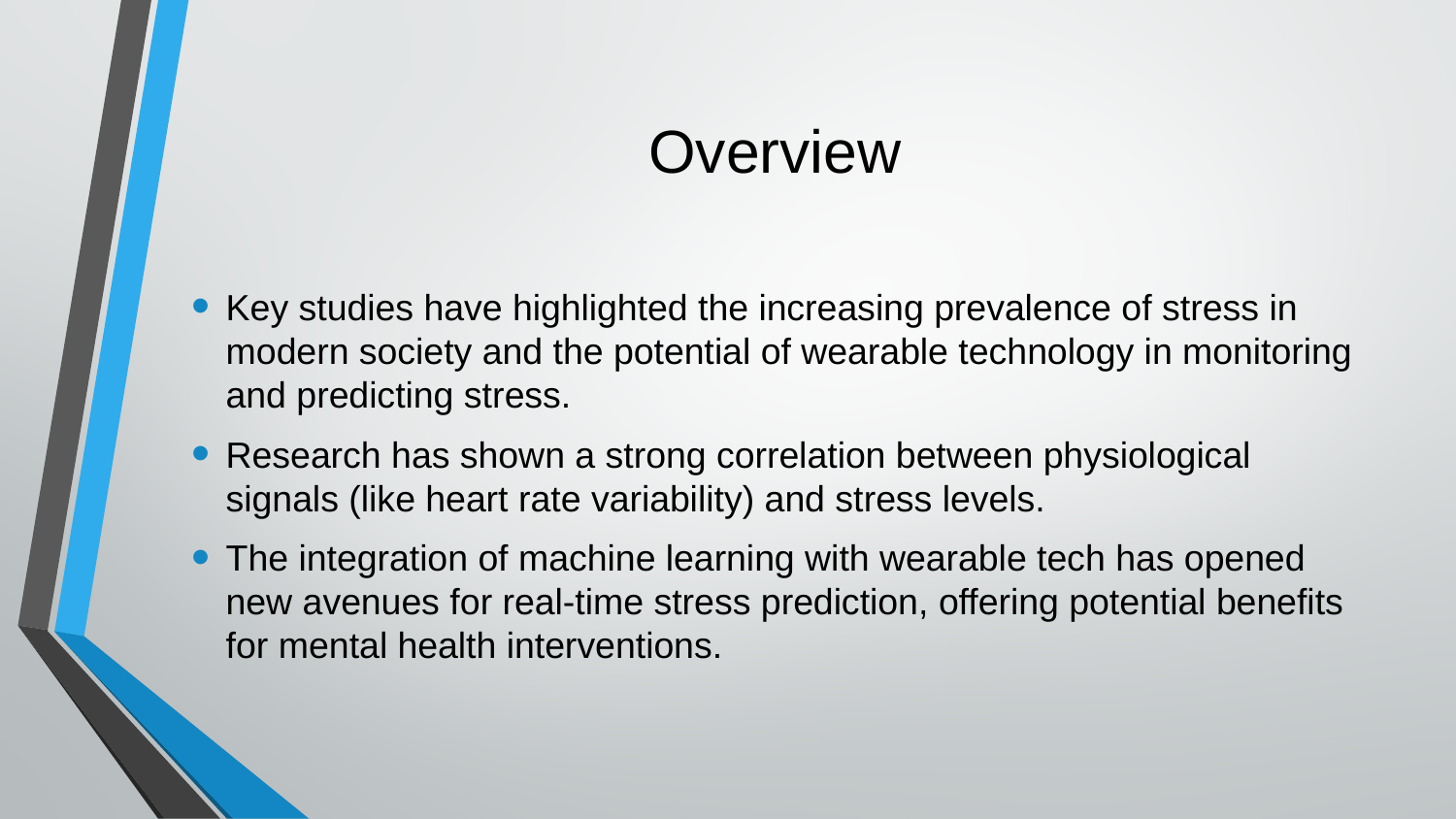

# Overview
Key studies have highlighted the increasing prevalence of stress in modern society and the potential of wearable technology in monitoring and predicting stress.
Research has shown a strong correlation between physiological signals (like heart rate variability) and stress levels.
The integration of machine learning with wearable tech has opened new avenues for real-time stress prediction, offering potential benefits for mental health interventions.